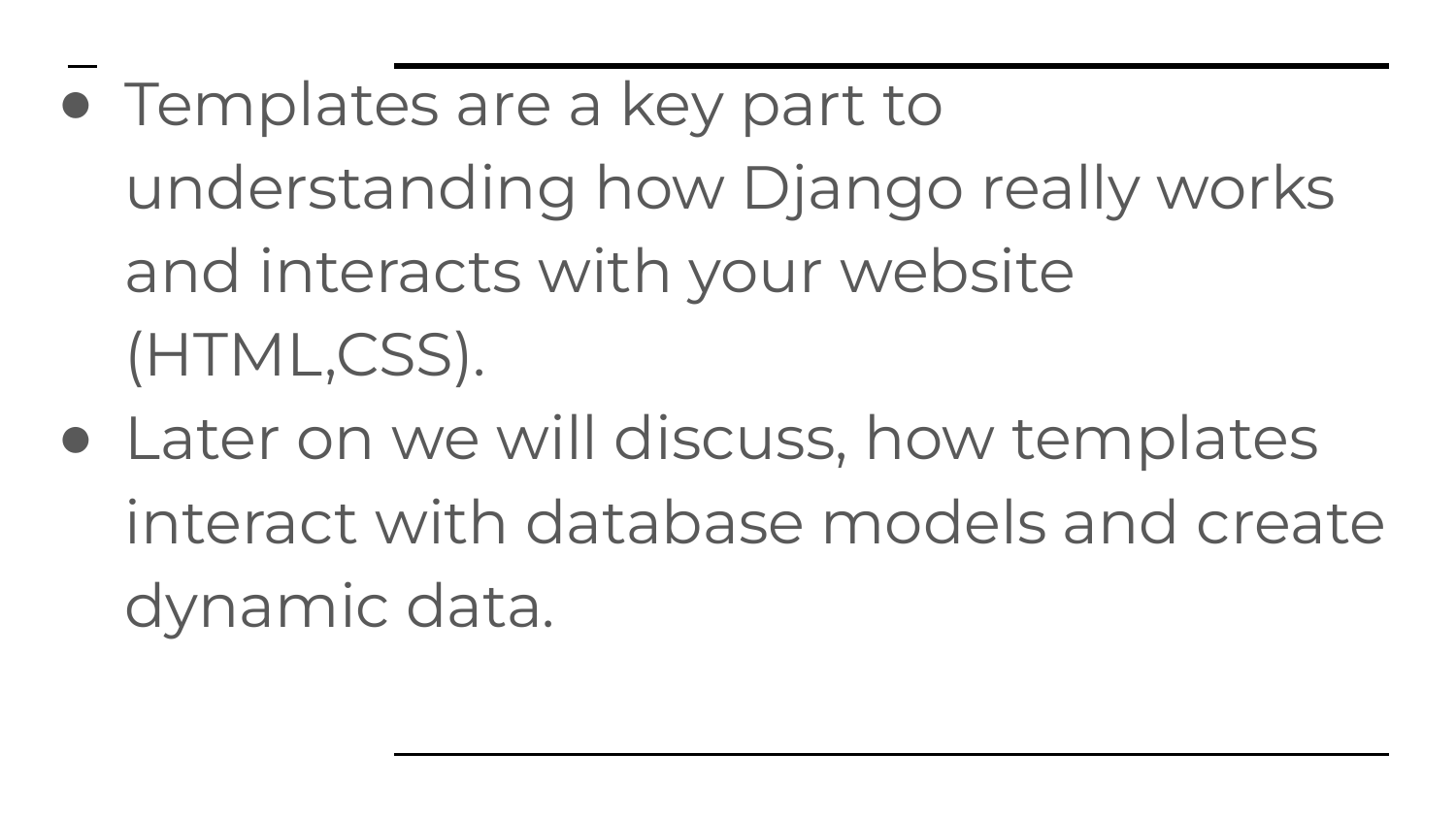

Templates are a key part to understanding how Django really works and interacts with your website (HTML,CSS).
Later on we will discuss, how templates interact with database models and create dynamic data.